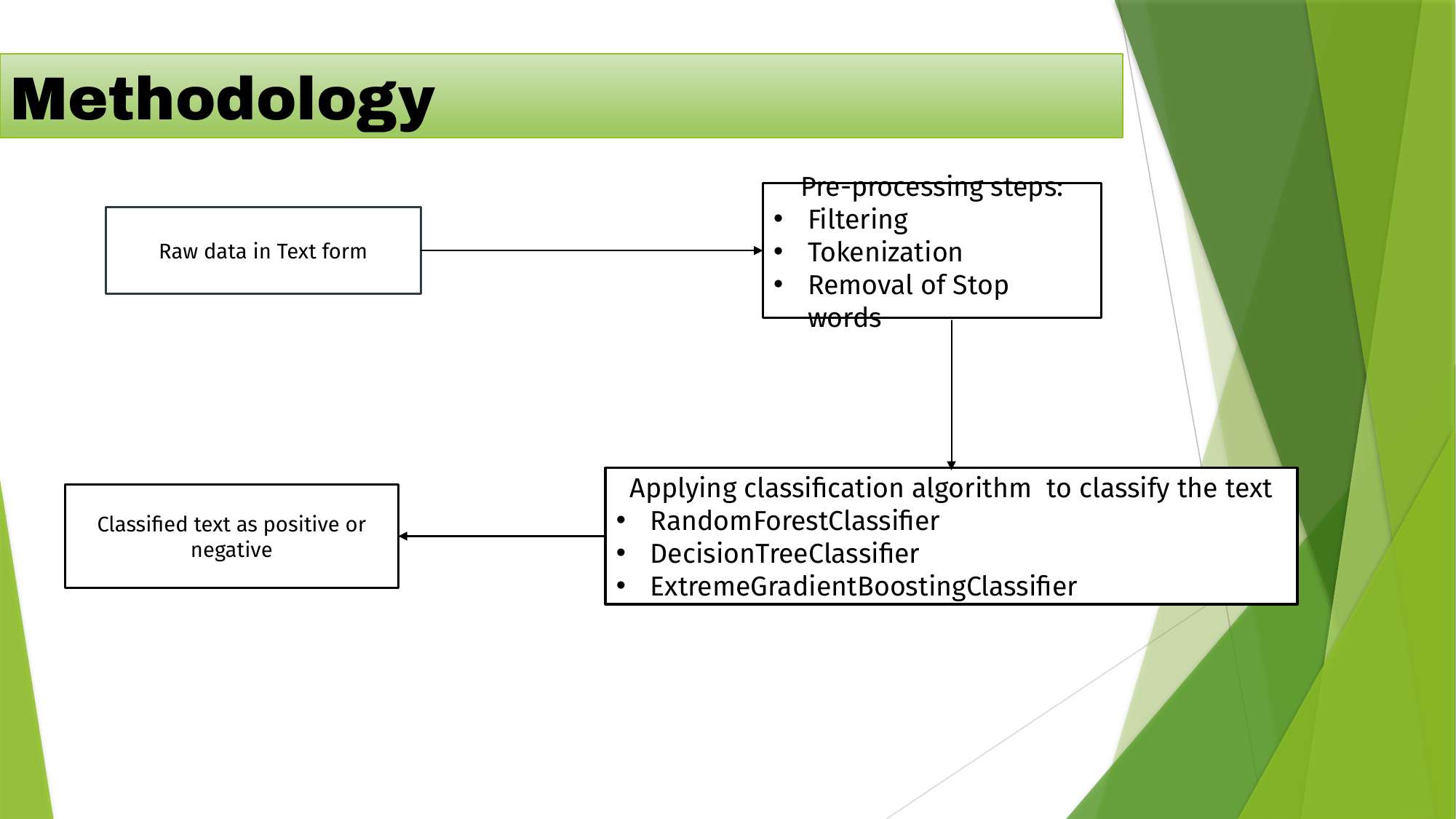

Methodology
Pre-processing steps:
Filtering
Tokenization
Removal of Stop words
Raw data in Text form
Applying classification algorithm  to classify the text
RandomForestClassifier
DecisionTreeClassifier
ExtremeGradientBoostingClassifier
Classified text as positive or negative